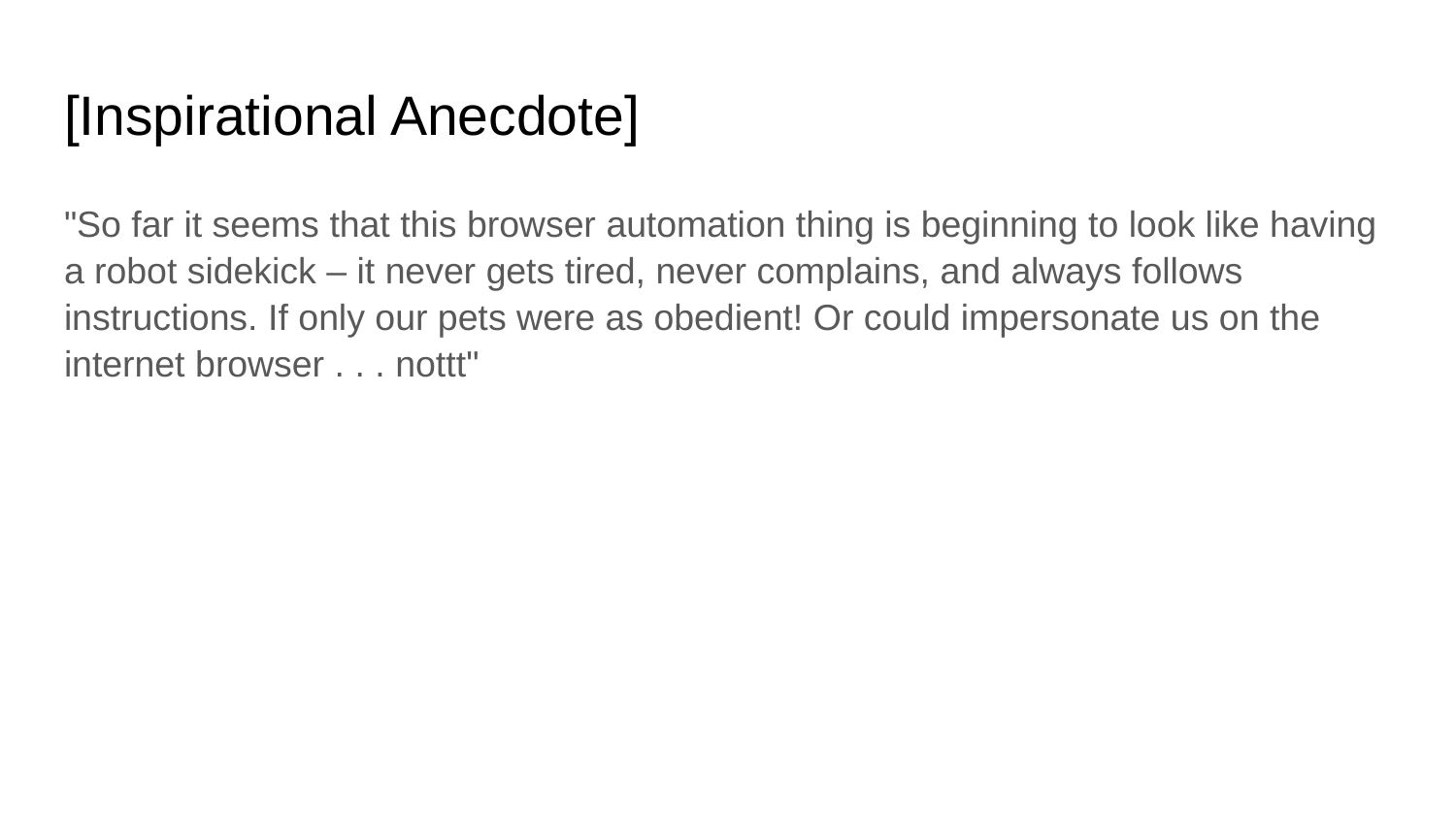

# [Inspirational Anecdote]
"So far it seems that this browser automation thing is beginning to look like having a robot sidekick – it never gets tired, never complains, and always follows instructions. If only our pets were as obedient! Or could impersonate us on the internet browser . . . nottt"